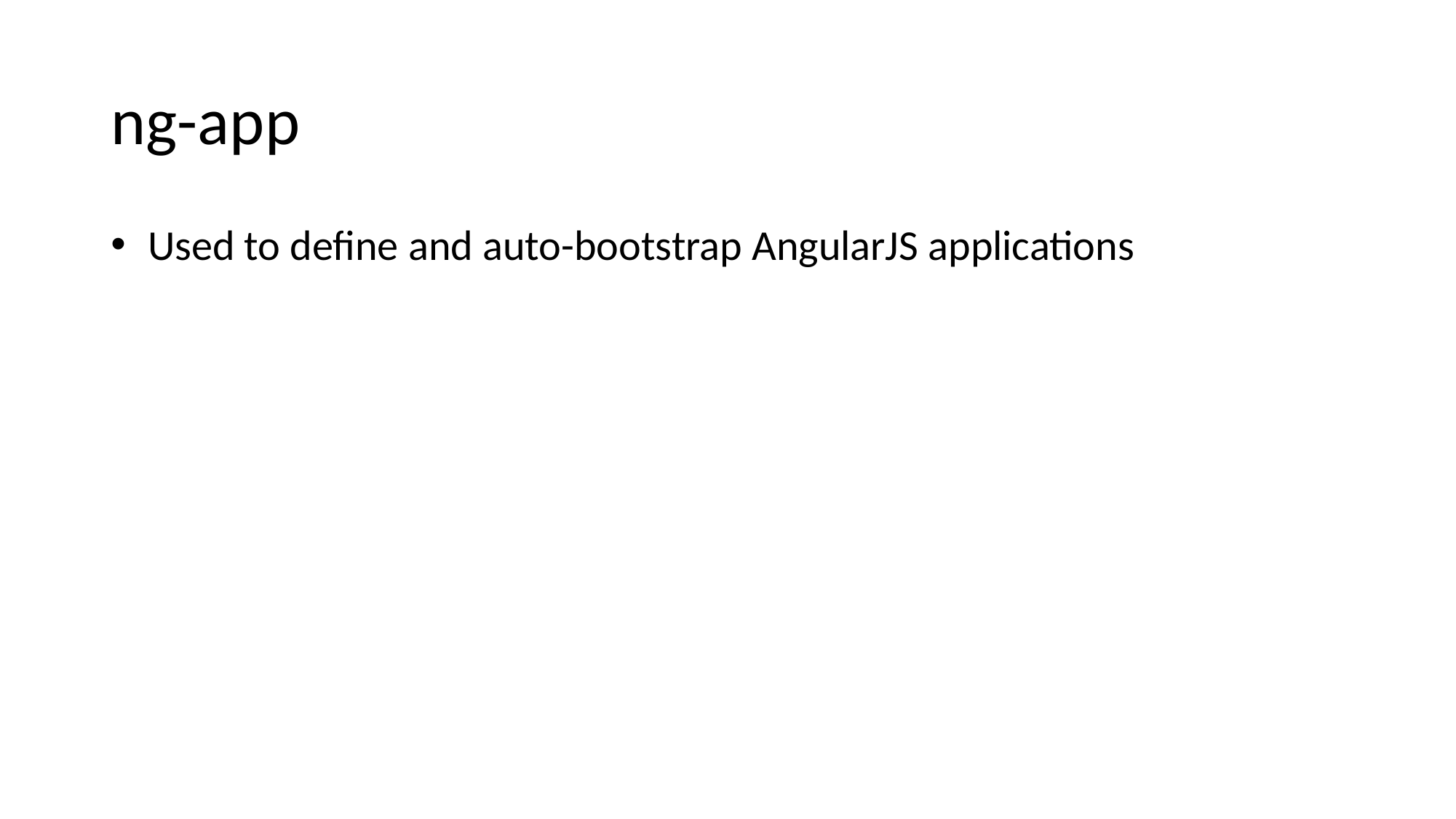

# ng-app
 Used to define and auto-bootstrap AngularJS applications